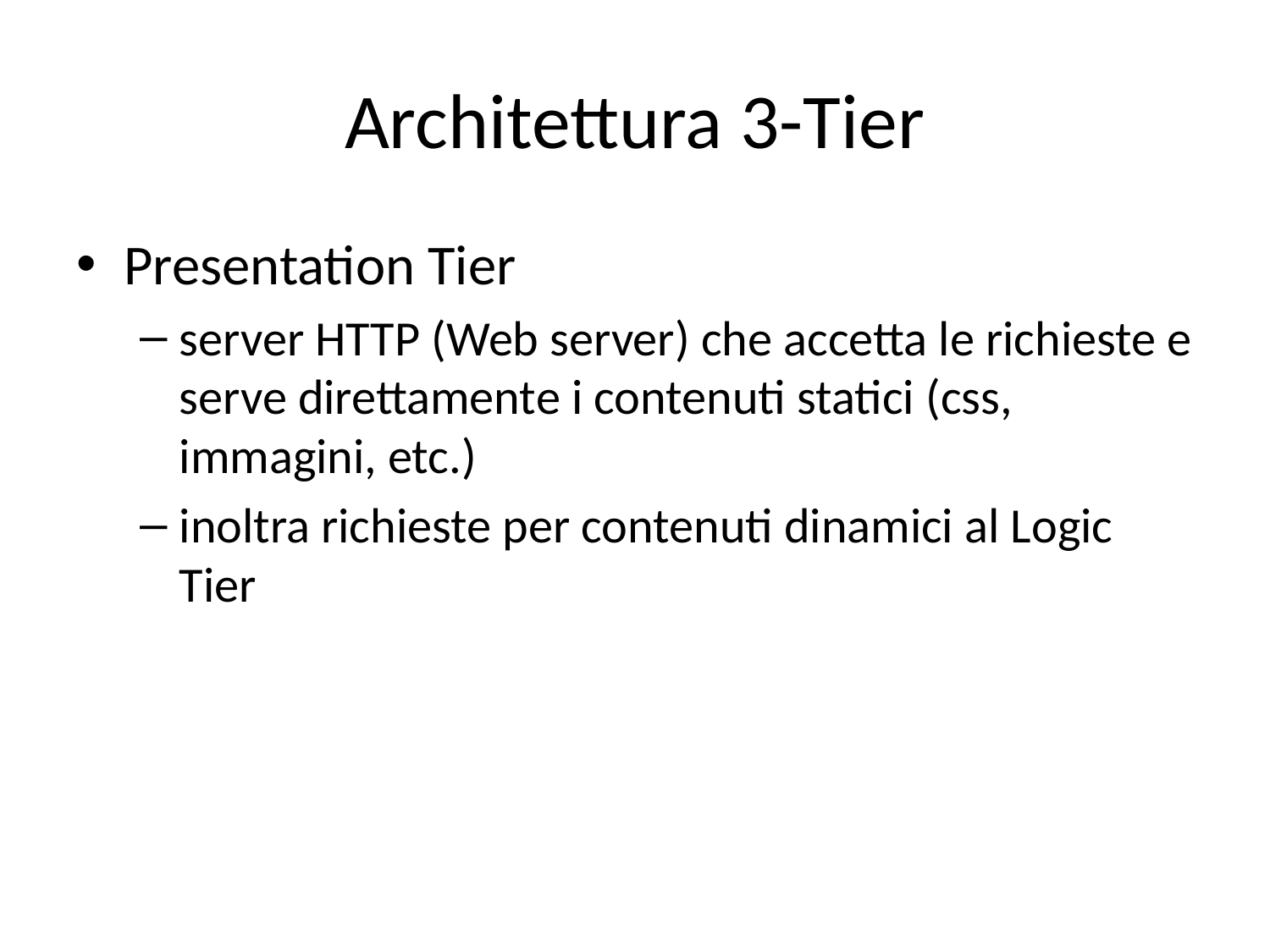

# Architettura 3-Tier
Presentation Tier
server HTTP (Web server) che accetta le richieste e serve direttamente i contenuti statici (css, immagini, etc.)
inoltra richieste per contenuti dinamici al Logic Tier